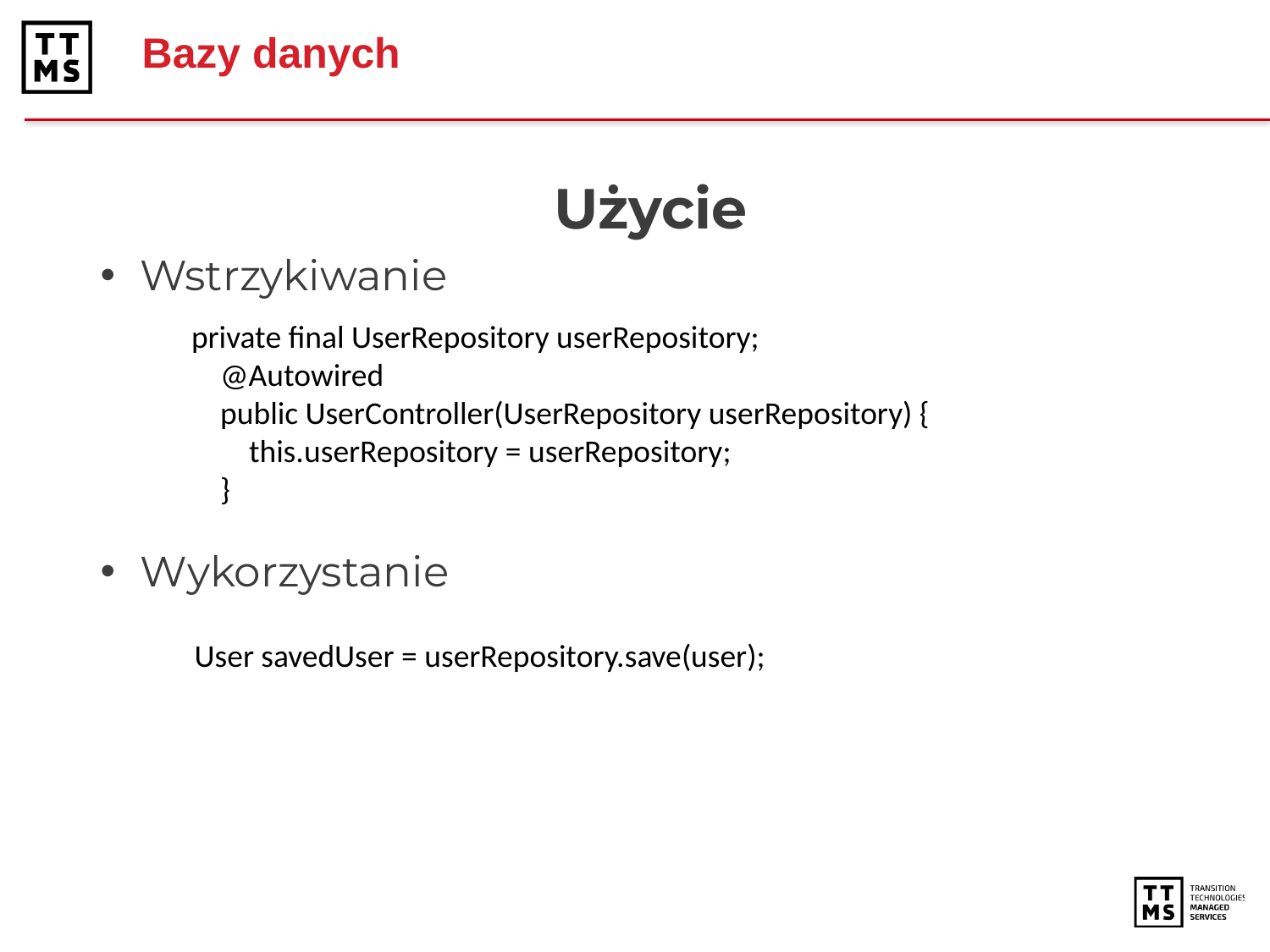

# Bazy danych
Użycie
Wstrzykiwanie

Wykorzystanie

private final UserRepository userRepository;
    @Autowired
    public UserController(UserRepository userRepository) {
        this.userRepository = userRepository;
    }
User savedUser = userRepository.save(user);